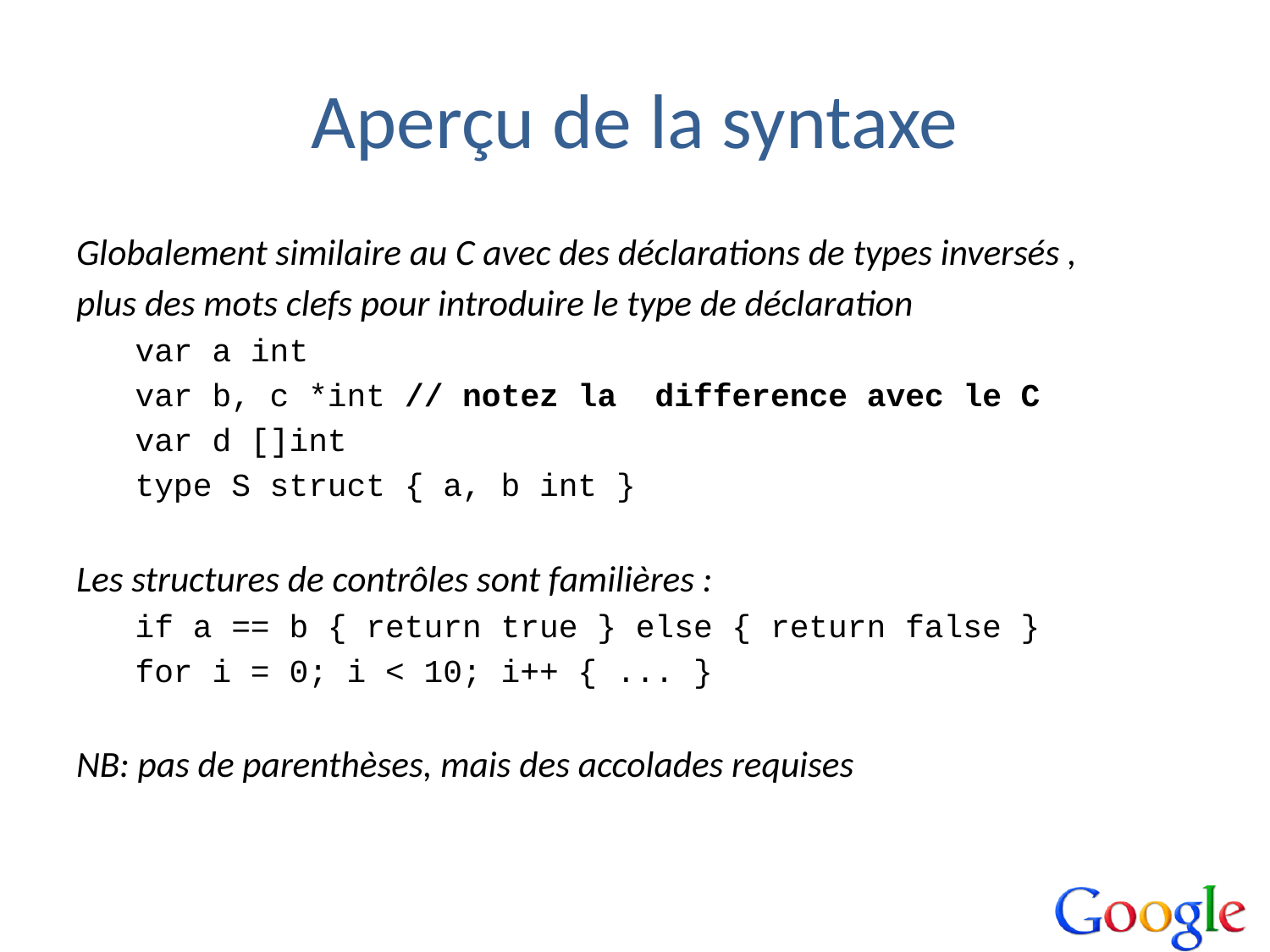

# Aperçu de la syntaxe
Globalement similaire au C avec des déclarations de types inversés ,
plus des mots clefs pour introduire le type de déclaration
var a int
var b, c *int // notez la  difference avec le C
var d []int
type S struct { a, b int }

Les structures de contrôles sont familières :
if a == b { return true } else { return false }
for i = 0; i < 10; i++ { ... }

NB: pas de parenthèses, mais des accolades requises